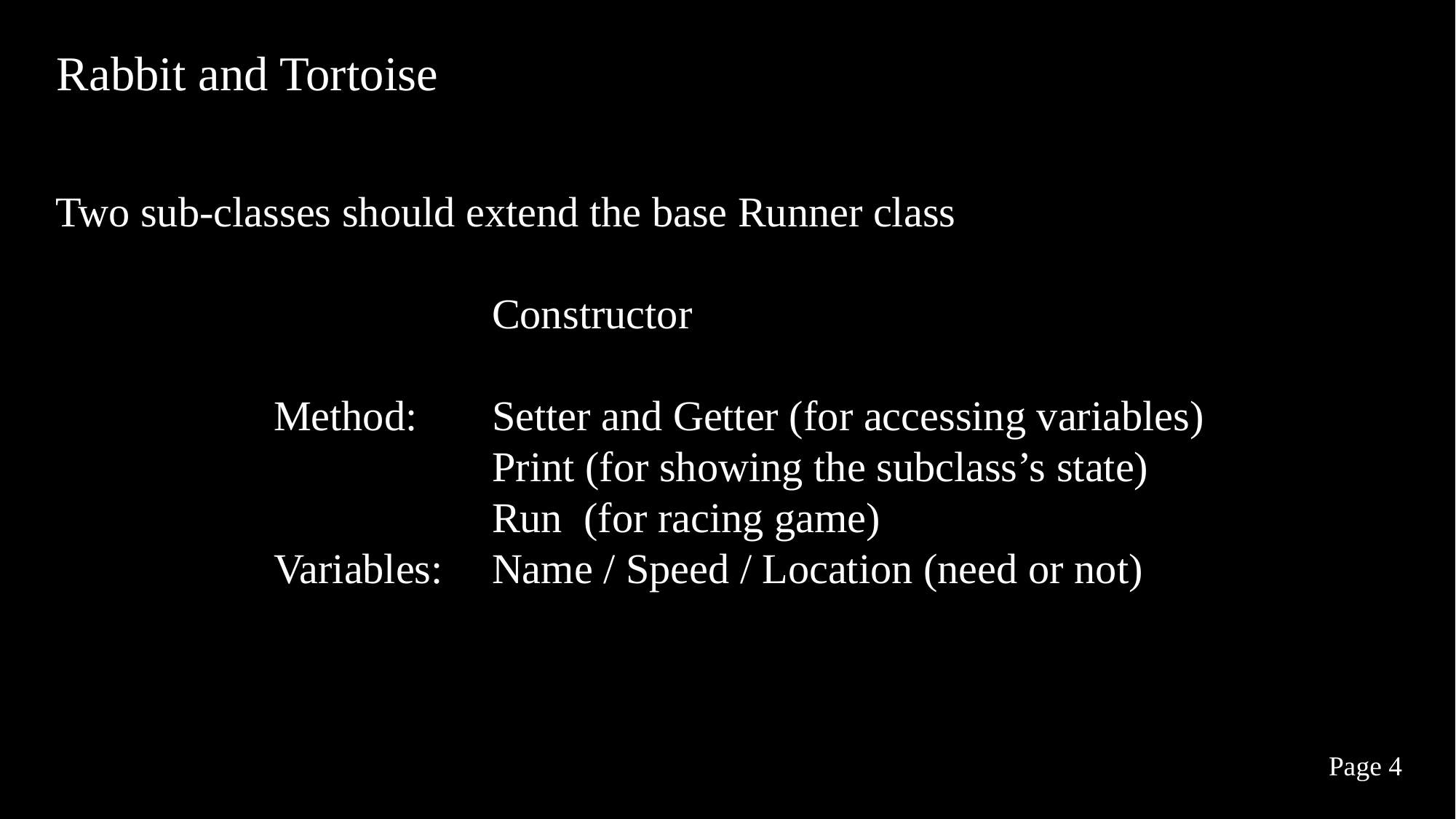

Rabbit and Tortoise
Two sub-classes should extend the base Runner class

				Constructor

		Method:	Setter and Getter (for accessing variables)
				Print (for showing the subclass’s state)
				Run  (for racing game)
		Variables:	Name / Speed / Location (need or not)
Page 4